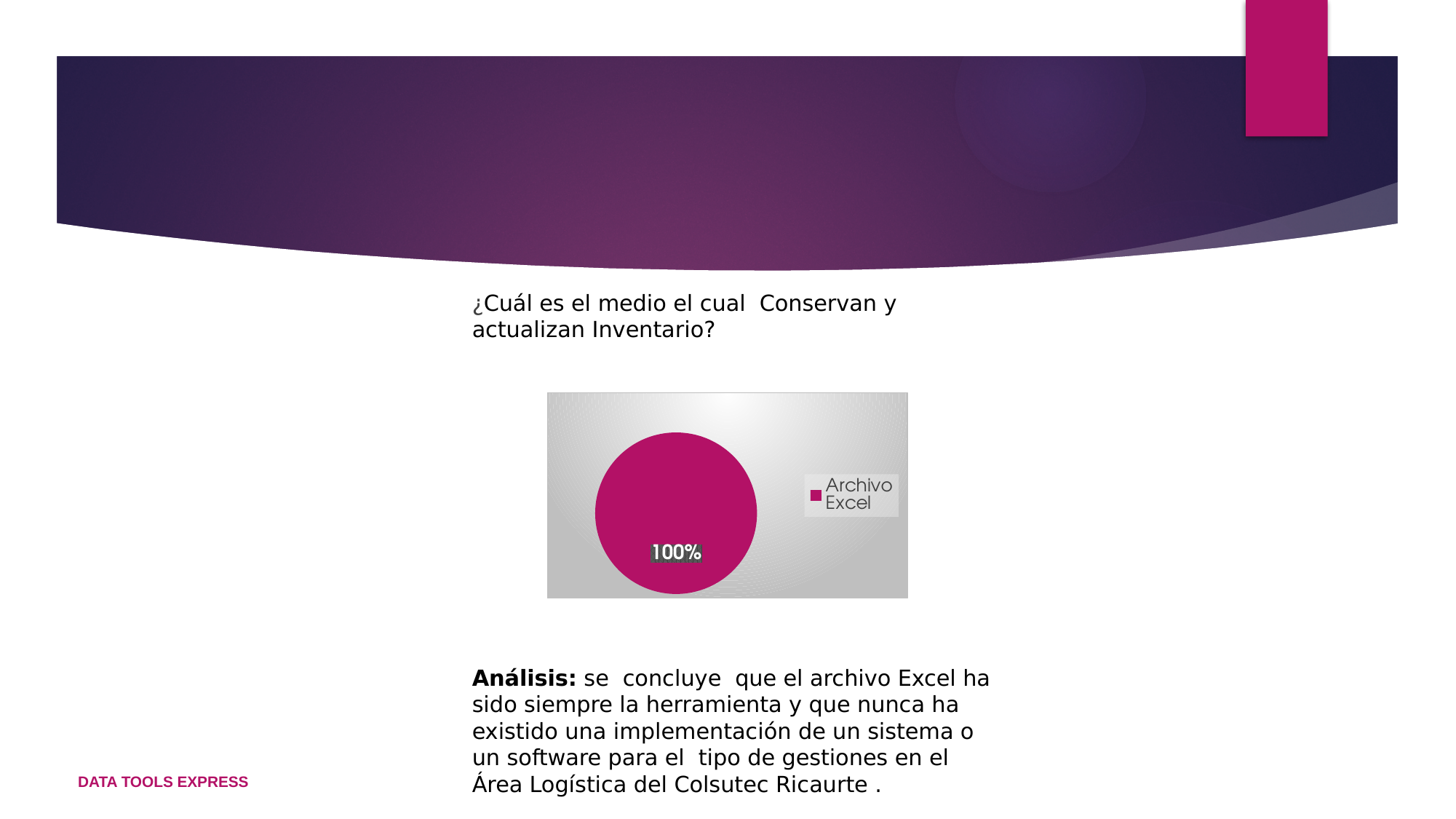

¿Cuál es el medio el cual  Conservan y actualizan Inventario?

Análisis: se  concluye  que el archivo Excel ha sido siempre la herramienta y que nunca ha existido una implementación de un sistema o un software para el  tipo de gestiones en el Área Logística del Colsutec Ricaurte .

### Chart

| Category | Ventas |
|---|---|
| Archivo Excel  | 100.0 |
DATA TOOLS EXPRESS